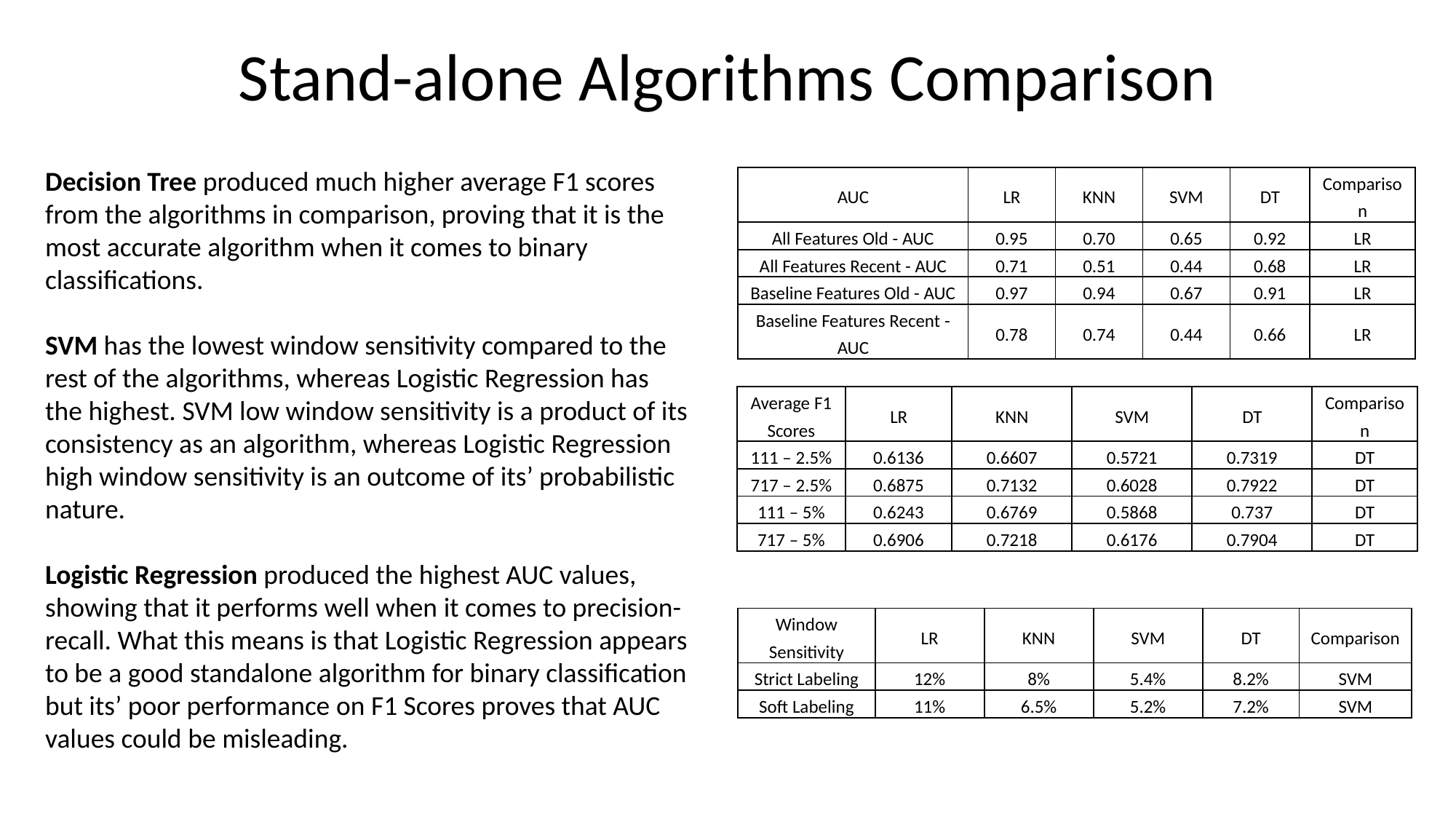

# Stand-alone Algorithms Comparison
Decision Tree produced much higher average F1 scores from the algorithms in comparison, proving that it is the most accurate algorithm when it comes to binary classifications.

SVM has the lowest window sensitivity compared to the rest of the algorithms, whereas Logistic Regression has the highest. SVM low window sensitivity is a product of its consistency as an algorithm, whereas Logistic Regression high window sensitivity is an outcome of its’ probabilistic nature.

Logistic Regression produced the highest AUC values, showing that it performs well when it comes to precision-recall. What this means is that Logistic Regression appears to be a good standalone algorithm for binary classification but its’ poor performance on F1 Scores proves that AUC values could be misleading.

| AUC | LR | KNN | SVM | DT | Comparison |
| --- | --- | --- | --- | --- | --- |
| All Features Old - AUC | 0.95 | 0.70 | 0.65 | 0.92 | LR |
| All Features Recent - AUC | 0.71 | 0.51 | 0.44 | 0.68 | LR |
| Baseline Features Old - AUC | 0.97 | 0.94 | 0.67 | 0.91 | LR |
| Baseline Features Recent - AUC | 0.78 | 0.74 | 0.44 | 0.66 | LR |
| Average F1 Scores | LR | KNN | SVM | DT | Comparison |
| --- | --- | --- | --- | --- | --- |
| 111 – 2.5% | 0.6136 | 0.6607 | 0.5721 | 0.7319 | DT |
| 717 – 2.5% | 0.6875 | 0.7132 | 0.6028 | 0.7922 | DT |
| 111 – 5% | 0.6243 | 0.6769 | 0.5868 | 0.737 | DT |
| 717 – 5% | 0.6906 | 0.7218 | 0.6176 | 0.7904 | DT |
| Window Sensitivity | LR | KNN | SVM | DT | Comparison |
| --- | --- | --- | --- | --- | --- |
| Strict Labeling | 12% | 8% | 5.4% | 8.2% | SVM |
| Soft Labeling | 11% | 6.5% | 5.2% | 7.2% | SVM |